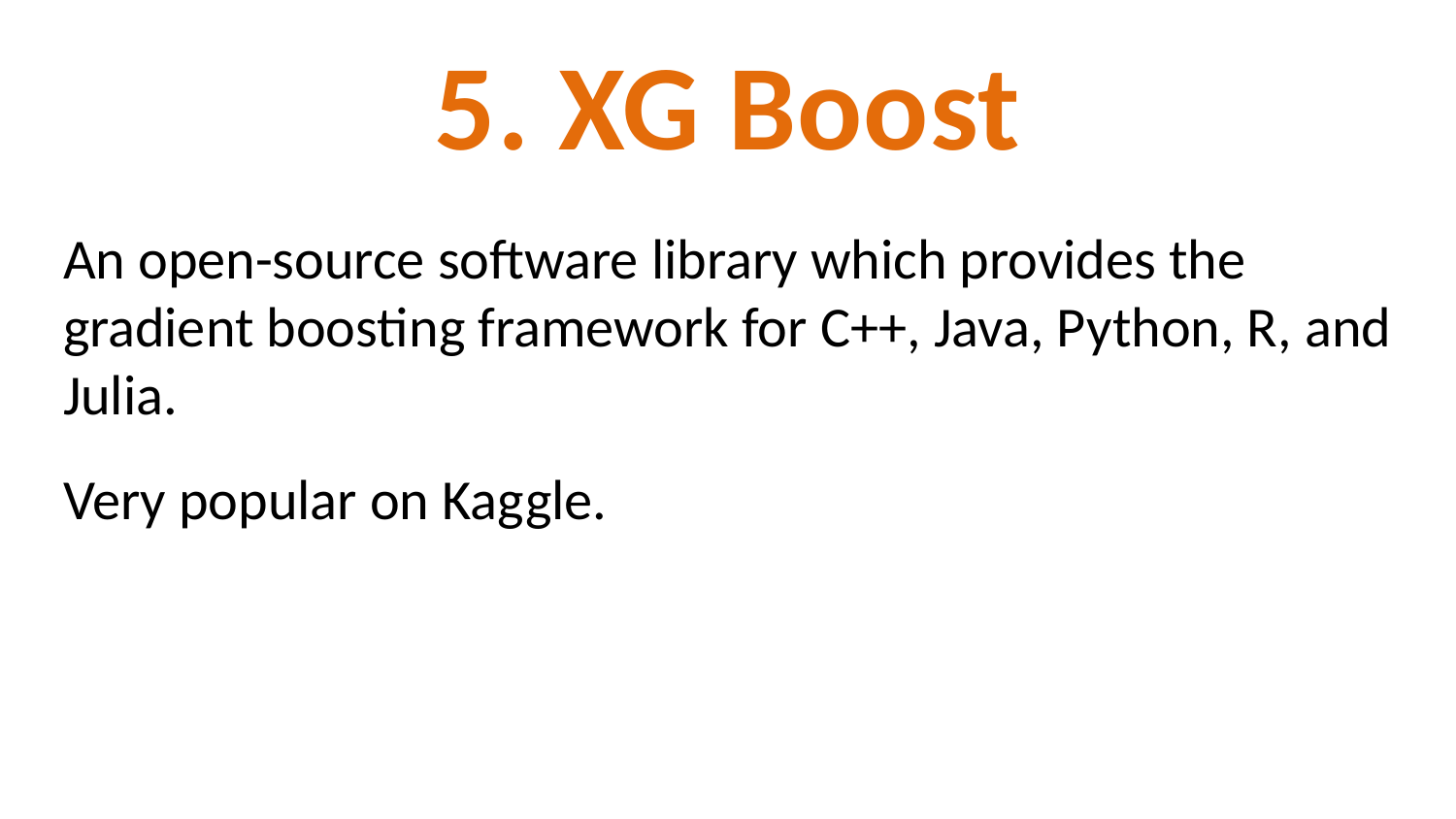

# 5. XG Boost
An open-source software library which provides the gradient boosting framework for C++, Java, Python, R, and Julia.
Very popular on Kaggle.